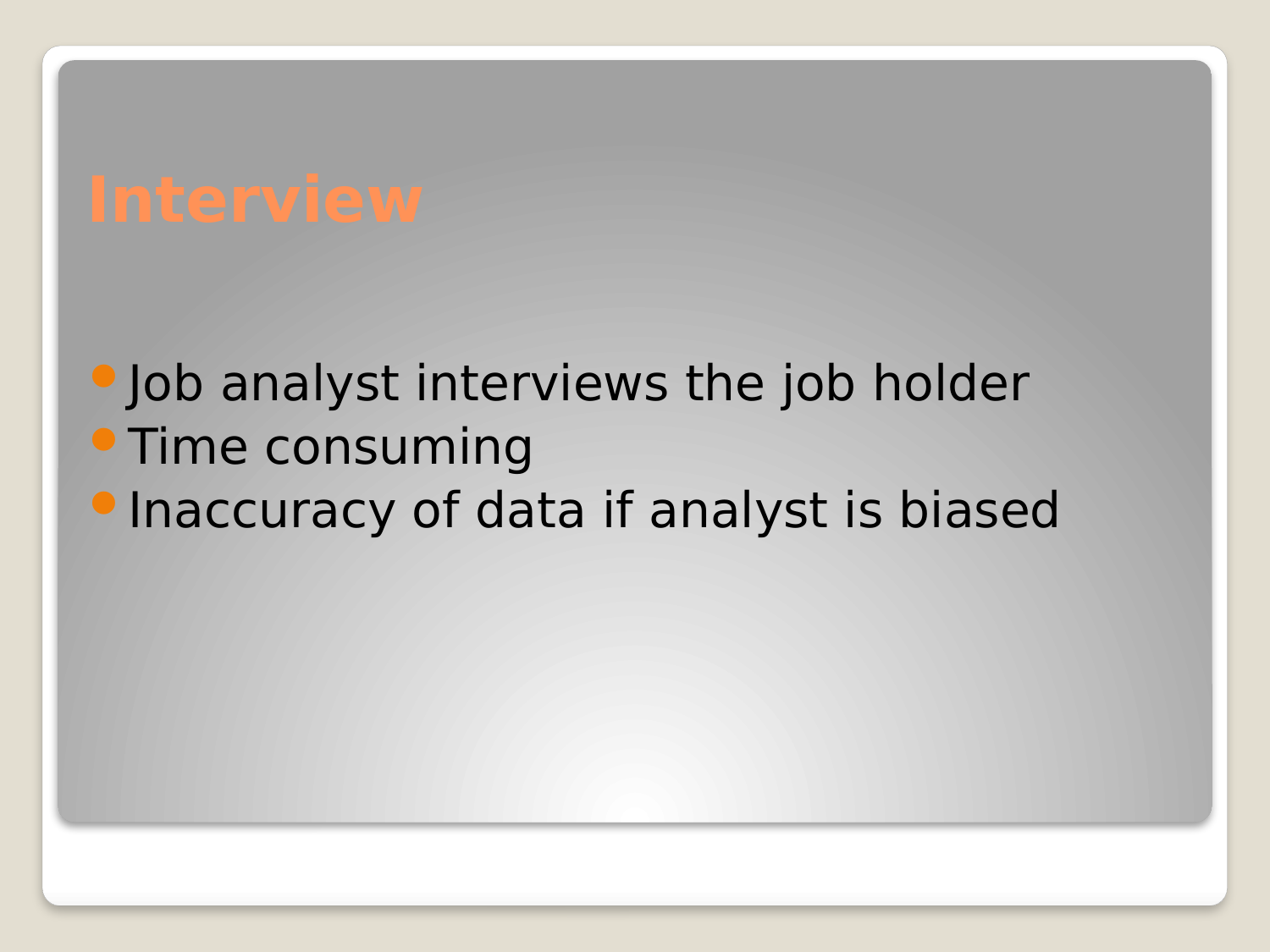

# Interview
Job analyst interviews the job holder
Time consuming
Inaccuracy of data if analyst is biased